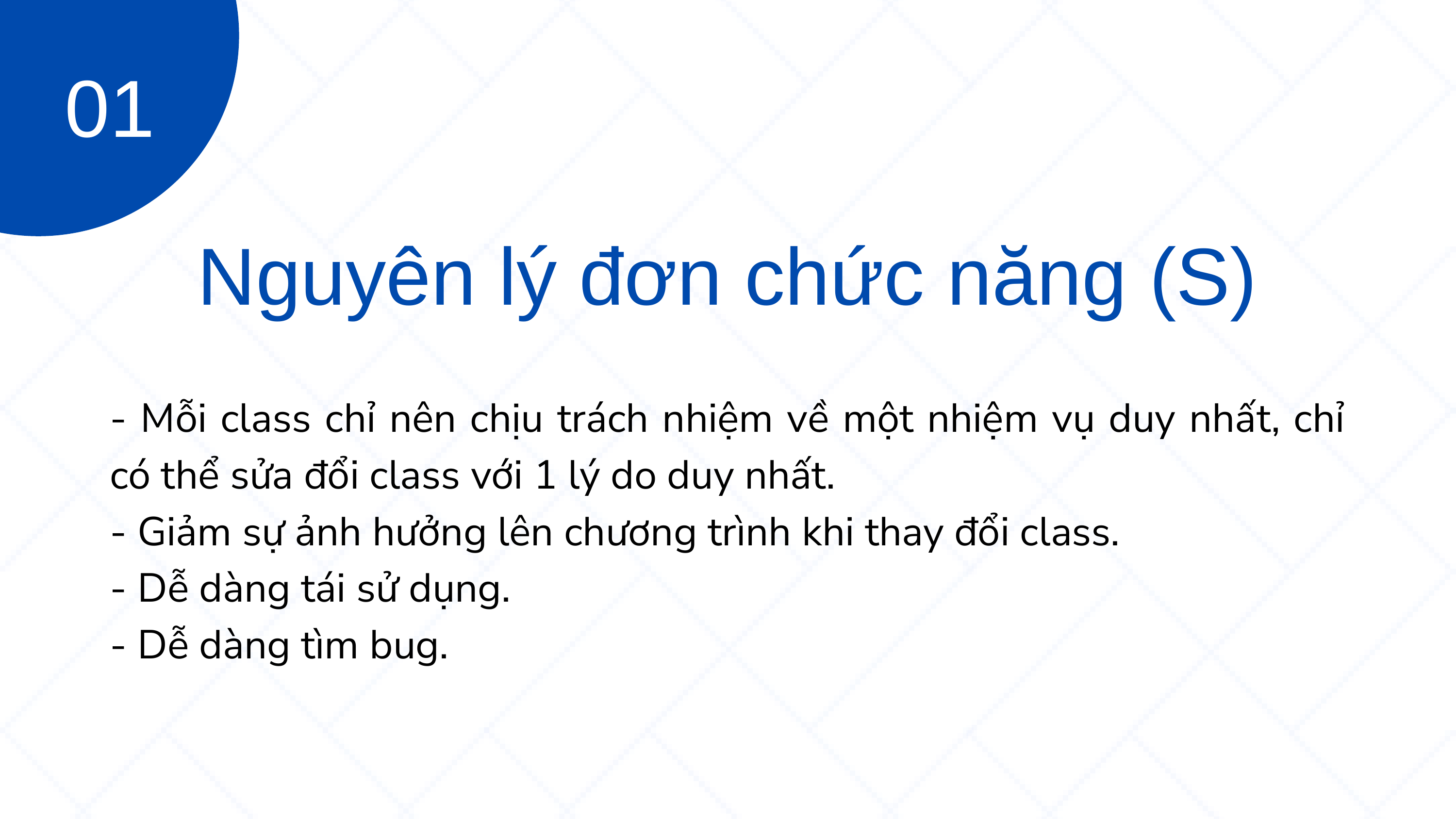

01
Nguyên lý đơn chức năng (S)
- Mỗi class chỉ nên chịu trách nhiệm về một nhiệm vụ duy nhất, chỉ có thể sửa đổi class với 1 lý do duy nhất.
- Giảm sự ảnh hưởng lên chương trình khi thay đổi class.
- Dễ dàng tái sử dụng.
- Dễ dàng tìm bug.